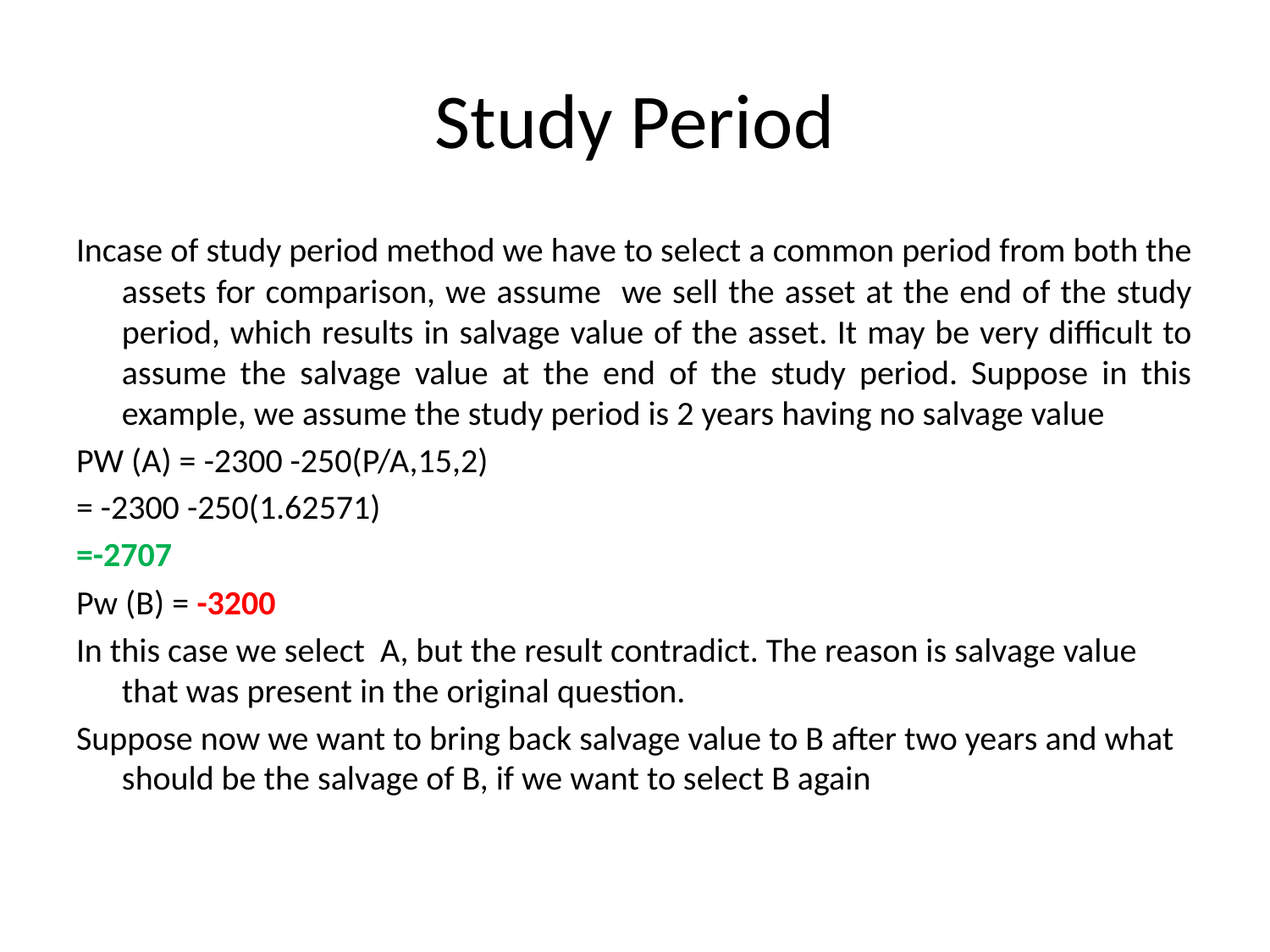

# Study Period
Incase of study period method we have to select a common period from both the assets for comparison, we assume  we sell the asset at the end of the study period, which results in salvage value of the asset. It may be very difficult to assume the salvage value at the end of the study period. Suppose in this example, we assume the study period is 2 years having no salvage value
PW (A) = -2300 -250(P/A,15,2)
= -2300 -250(1.62571)
=-2707
Pw (B) = -3200
In this case we select  A, but the result contradict. The reason is salvage value that was present in the original question.
Suppose now we want to bring back salvage value to B after two years and what should be the salvage of B, if we want to select B again